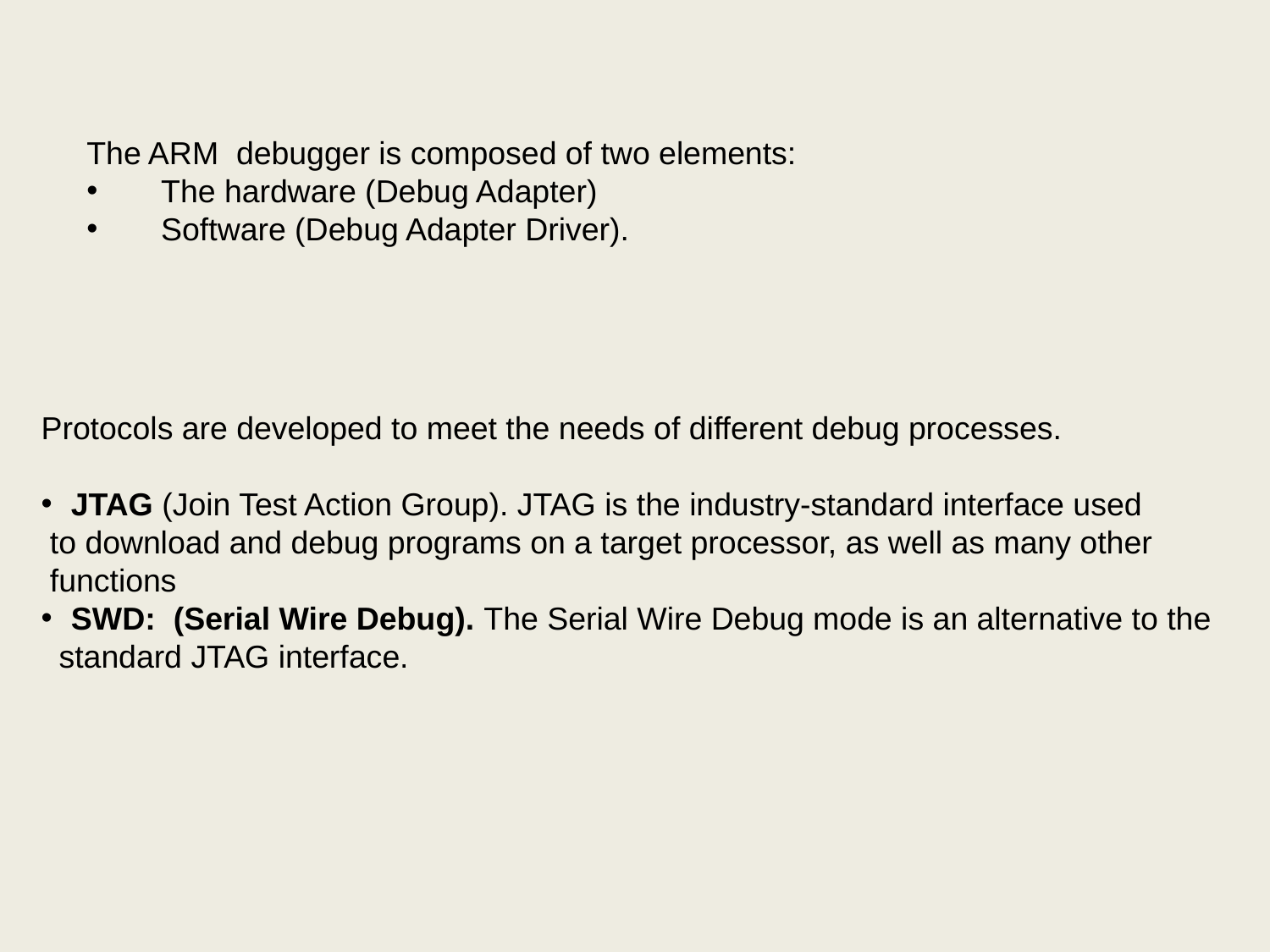

The ARM  debugger is composed of two elements:
     The hardware (Debug Adapter)
     Software (Debug Adapter Driver).

Protocols are developed to meet the needs of different debug processes.

JTAG (Join Test Action Group). JTAG is the industry-standard interface used
 to download and debug programs on a target processor, as well as many other
 functions
SWD:  (Serial Wire Debug). The Serial Wire Debug mode is an alternative to the
  standard JTAG interface.